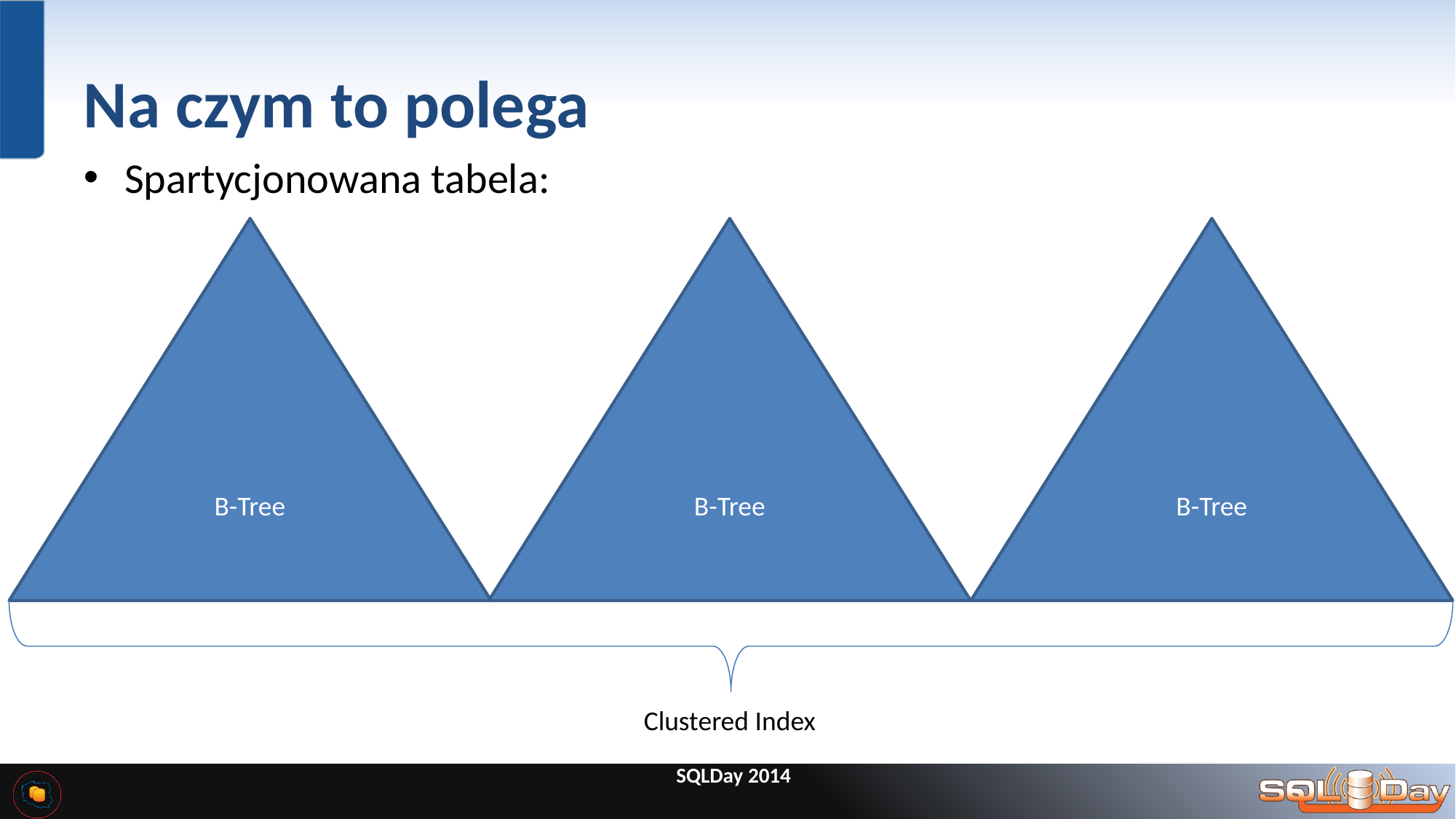

# Na czym to polega
Spartycjonowana tabela:
B-Tree
B-Tree
B-Tree
Clustered Index
SQLDay 2014